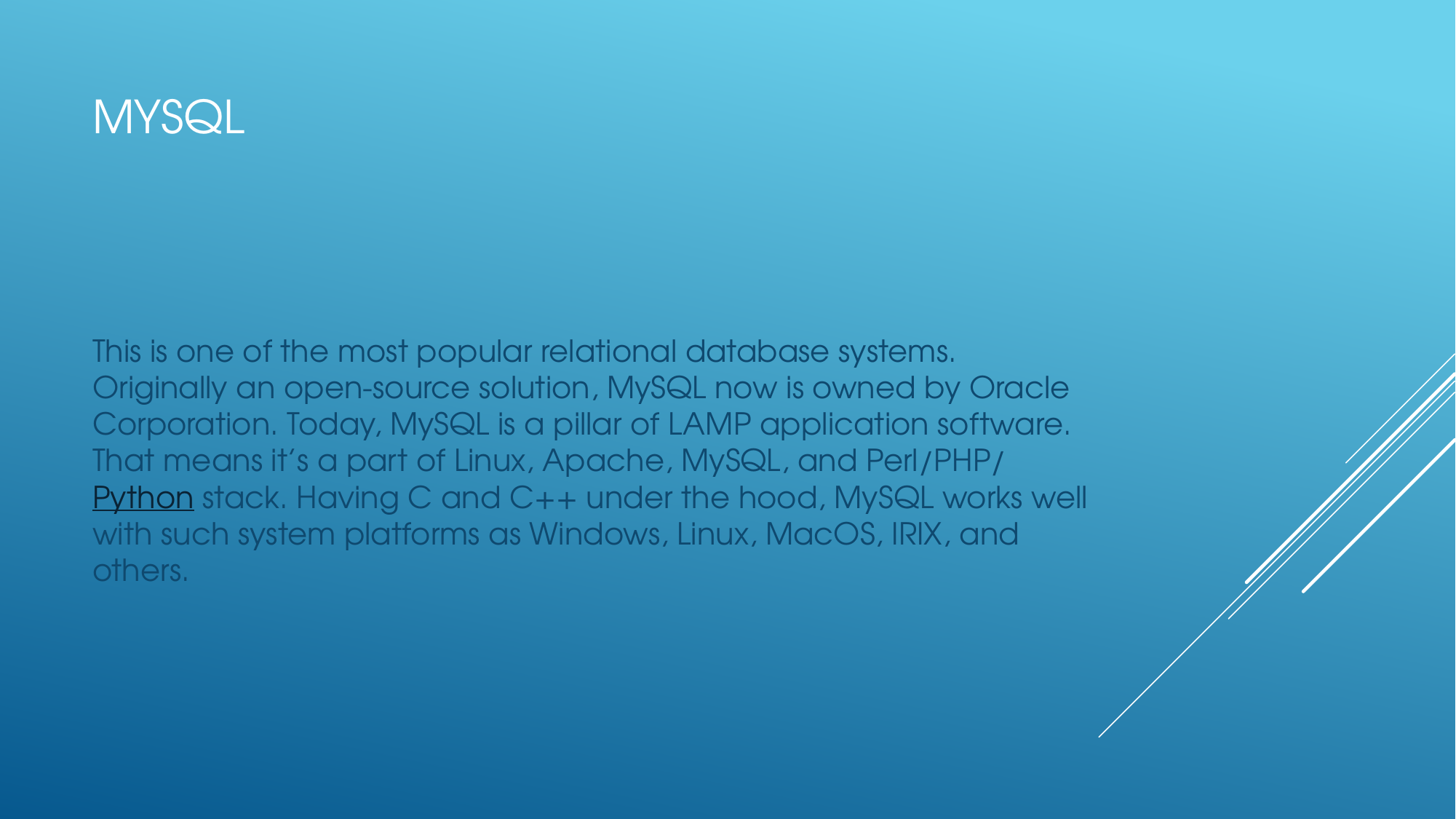

# MySQL
This is one of the most popular relational database systems. Originally an open-source solution, MySQL now is owned by Oracle Corporation. Today, MySQL is a pillar of LAMP application software. That means it’s a part of Linux, Apache, MySQL, and Perl/PHP/Python stack. Having C and C++ under the hood, MySQL works well with such system platforms as Windows, Linux, MacOS, IRIX, and others.